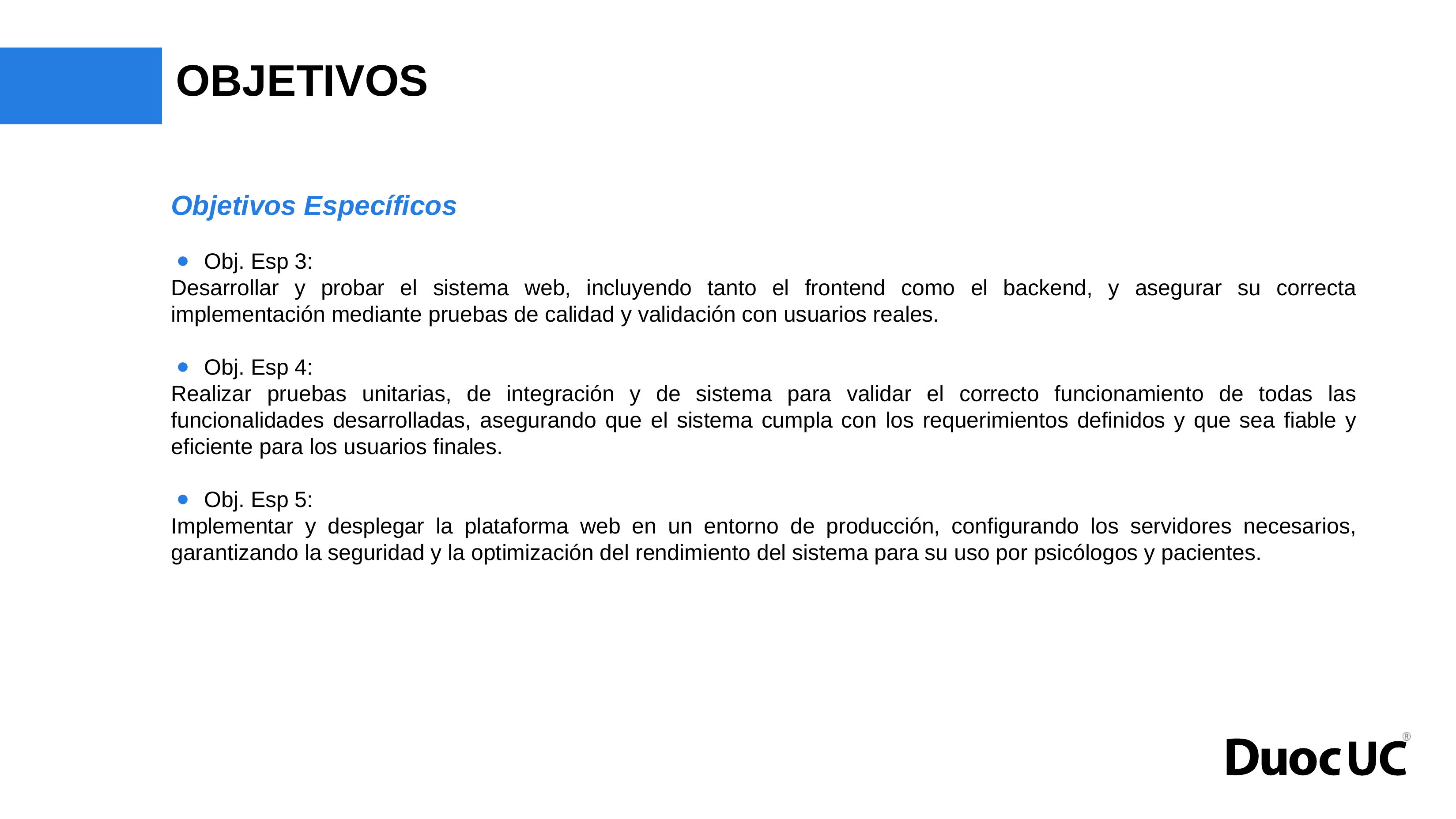

# OBJETIVOS
Objetivos Específicos

Obj. Esp 3:
Desarrollar y probar el sistema web, incluyendo tanto el frontend como el backend, y asegurar su correcta implementación mediante pruebas de calidad y validación con usuarios reales.

Obj. Esp 4:
Realizar pruebas unitarias, de integración y de sistema para validar el correcto funcionamiento de todas las funcionalidades desarrolladas, asegurando que el sistema cumpla con los requerimientos definidos y que sea fiable y eficiente para los usuarios finales.

Obj. Esp 5:
Implementar y desplegar la plataforma web en un entorno de producción, configurando los servidores necesarios, garantizando la seguridad y la optimización del rendimiento del sistema para su uso por psicólogos y pacientes.